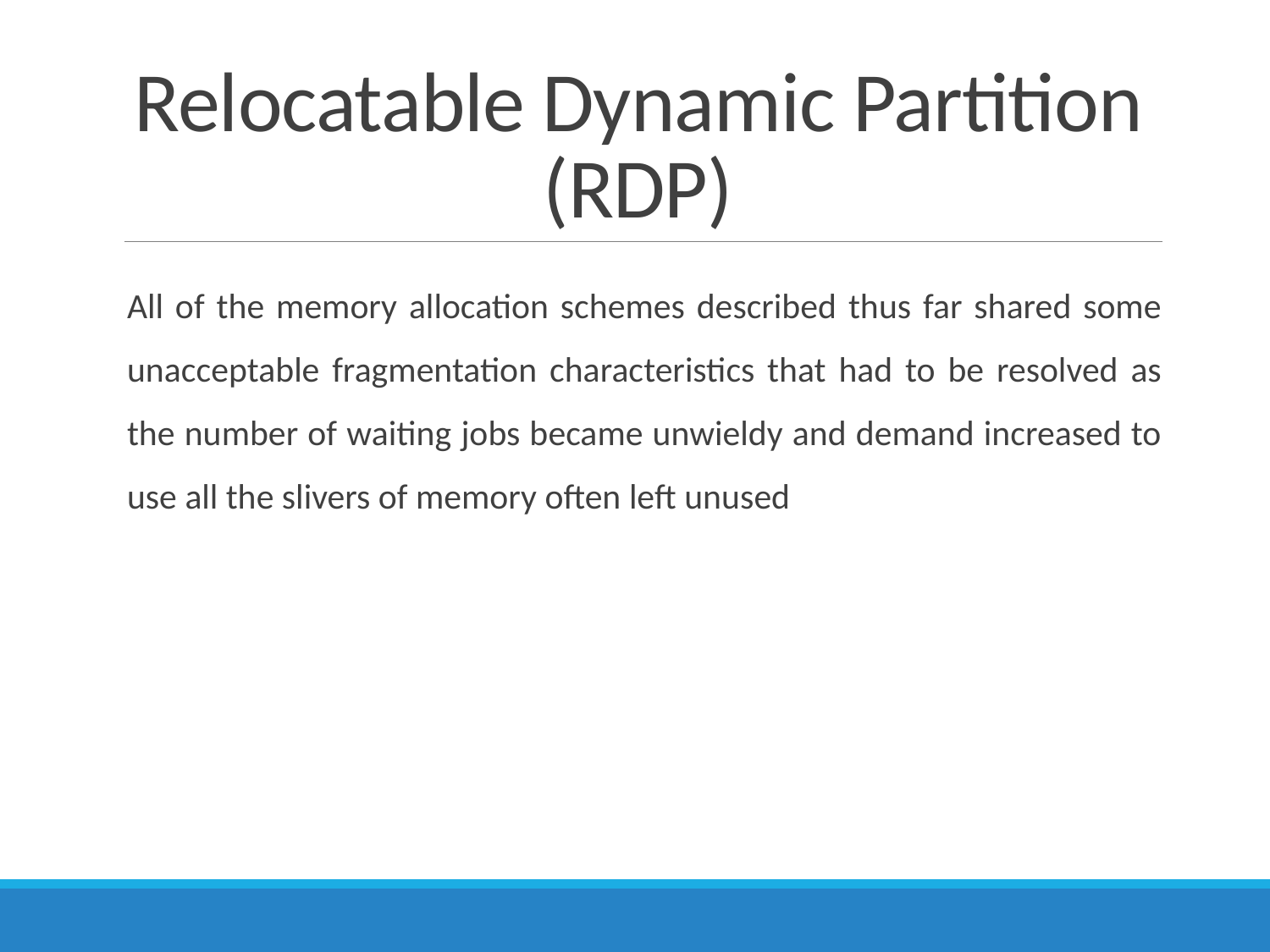

# Relocatable Dynamic Partition (RDP)
All of the memory allocation schemes described thus far shared some unacceptable fragmentation characteristics that had to be resolved as the number of waiting jobs became unwieldy and demand increased to use all the slivers of memory often left unused